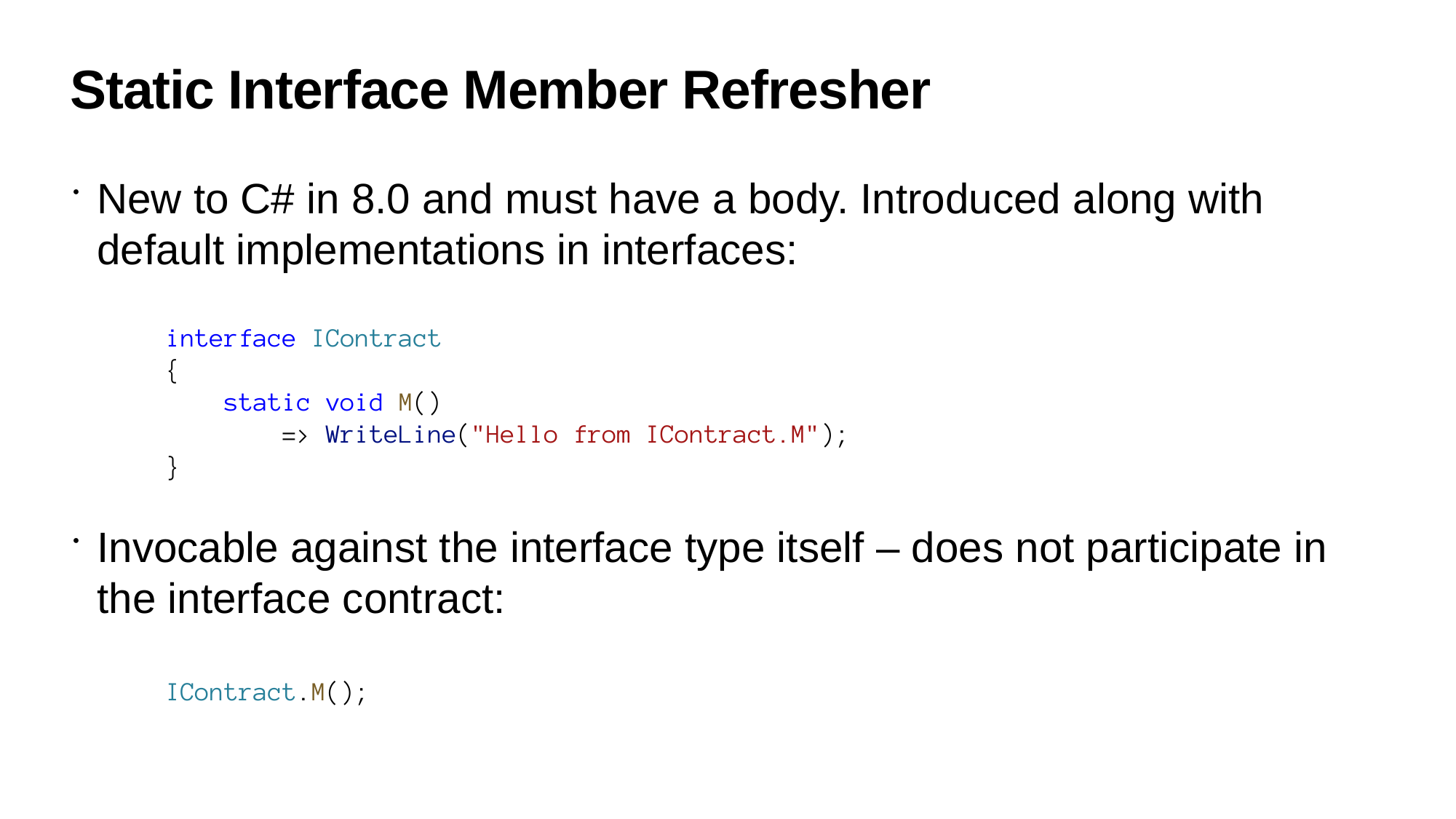

# Static Interface Member Refresher
New to C# in 8.0 and must have a body. Introduced along with default implementations in interfaces:

Invocable against the interface type itself – does not participate in the interface contract:
interface IContract
{
    static void M()
        => WriteLine("Hello from IContract.M");
}
IContract.M();